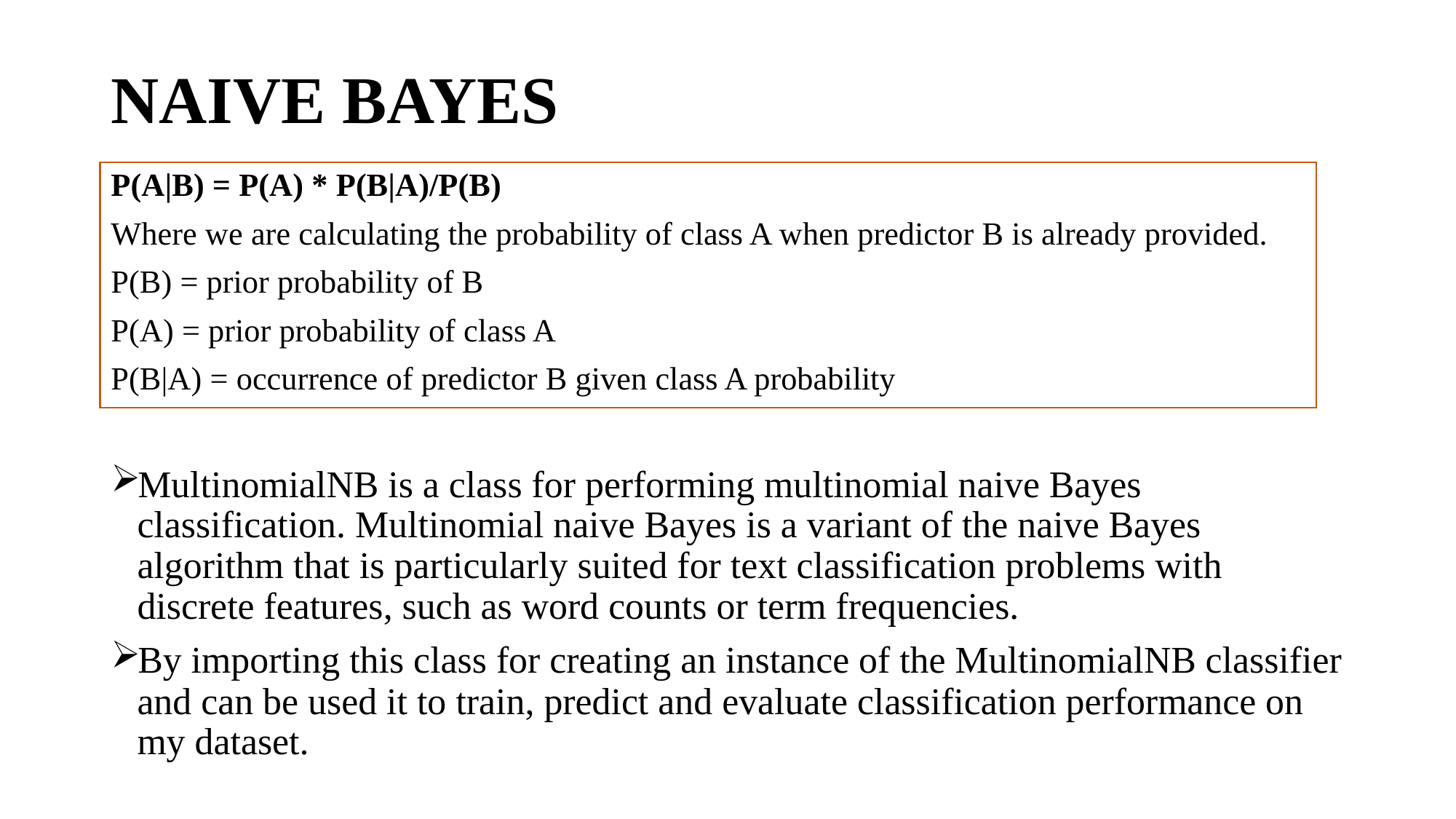

# NAIVE BAYES

P(A|B) = P(A) * P(B|A)/P(B)
Where we are calculating the probability of class A when predictor B is already provided.
P(B) = prior probability of B
P(A) = prior probability of class A
P(B|A) = occurrence of predictor B given class A probability

MultinomialNB is a class for performing multinomial naive Bayes classification. Multinomial naive Bayes is a variant of the naive Bayes algorithm that is particularly suited for text classification problems with discrete features, such as word counts or term frequencies.
By importing this class for creating an instance of the MultinomialNB classifier and can be used it to train, predict and evaluate classification performance on my dataset.